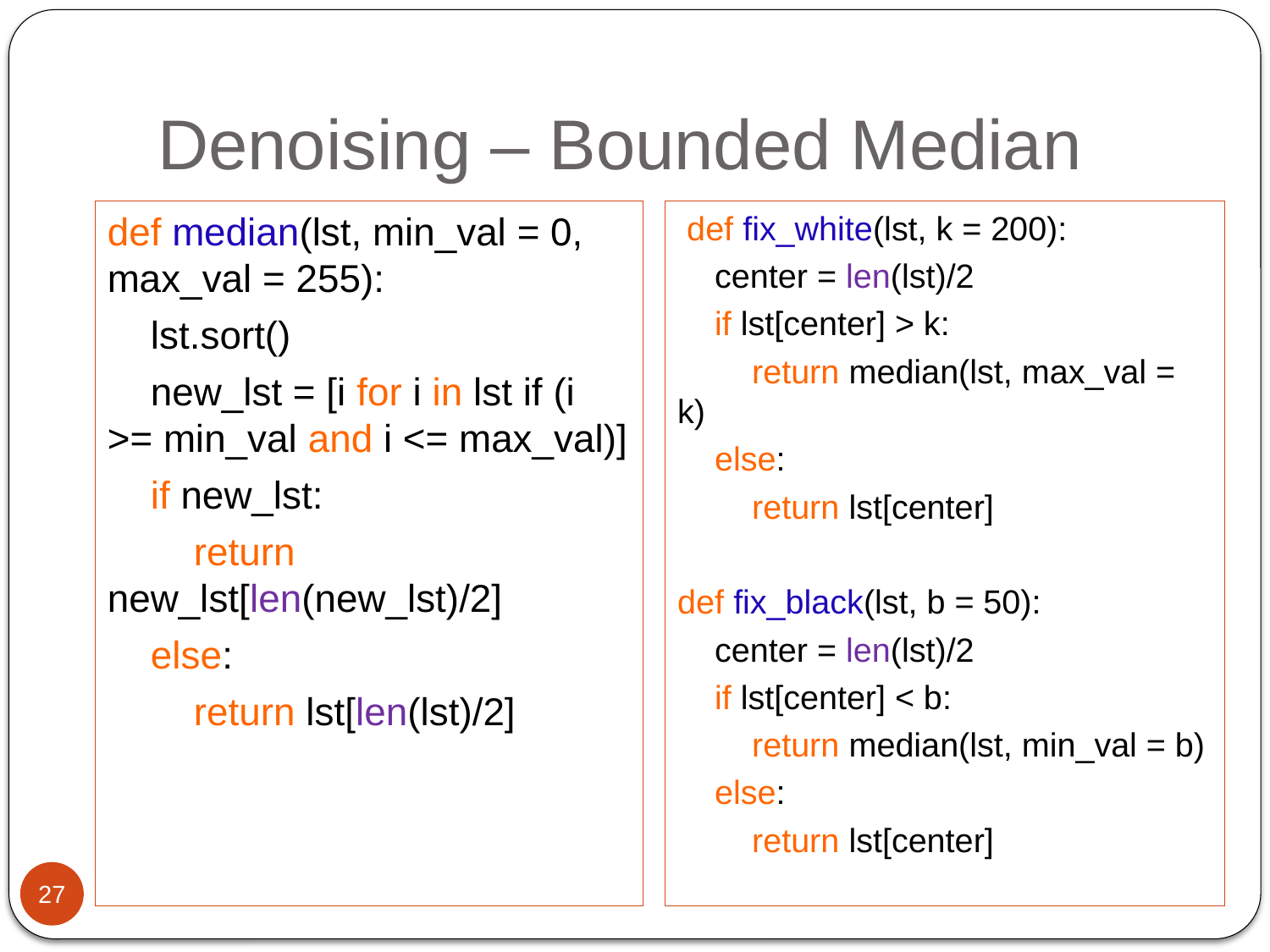

# Denoising – Bounded Median
 def fix_white(lst, k = 200):
    center = len(lst)/2
    if lst[center] > k:
        return median(lst, max_val = k)
    else:
        return lst[center]

def fix_black(lst, b = 50):
    center = len(lst)/2
    if lst[center] < b:
        return median(lst, min_val = b)
    else:
        return lst[center]

def median(lst, min_val = 0, max_val = 255):
    lst.sort()
    new_lst = [i for i in lst if (i >= min_val and i <= max_val)]
    if new_lst:
        return new_lst[len(new_lst)/2]
    else:
        return lst[len(lst)/2]

27